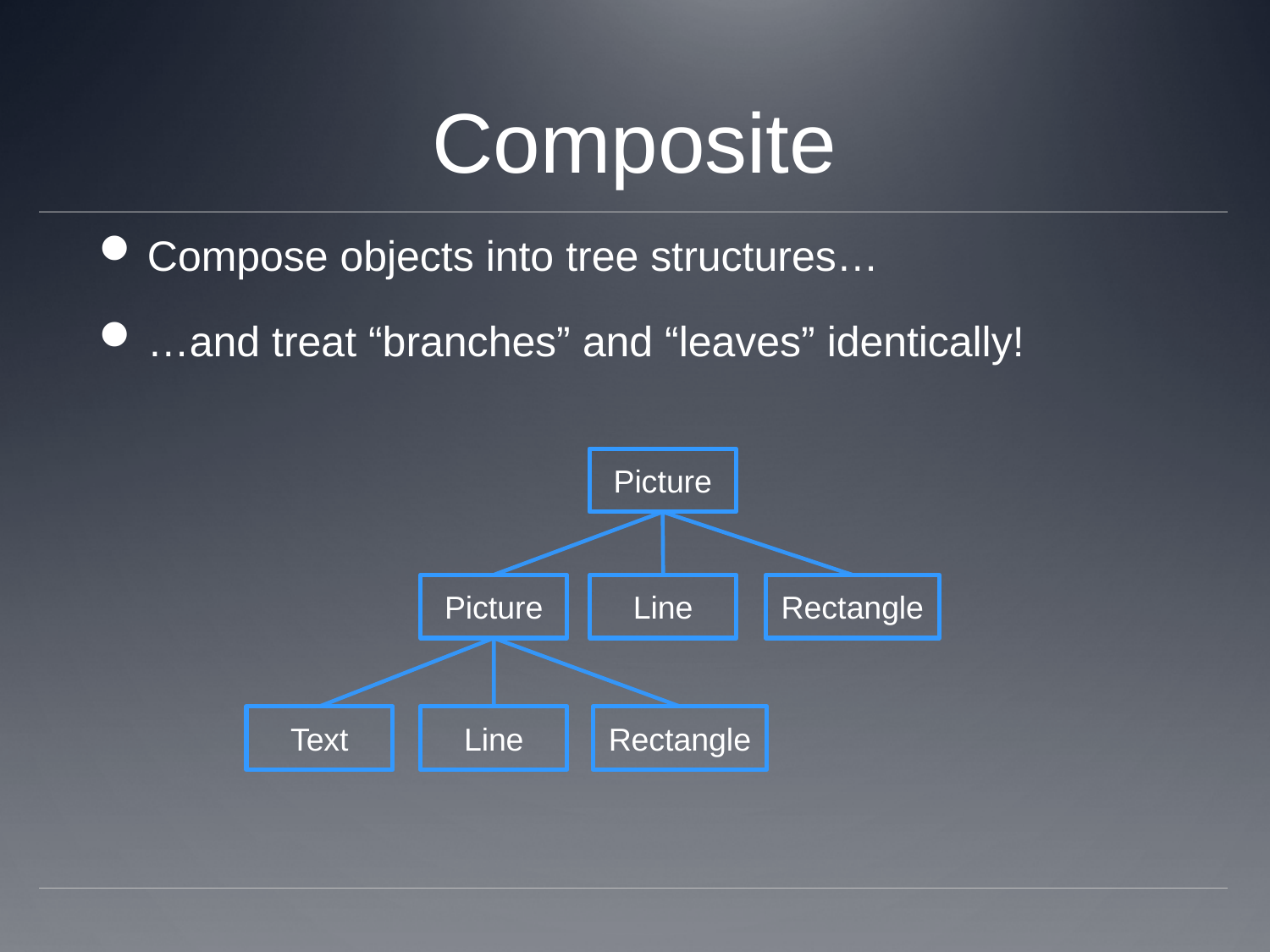

# Composite
Compose objects into tree structures…
…and treat “branches” and “leaves” identically!
Picture
Picture
Line
Rectangle
Text
Line
Rectangle